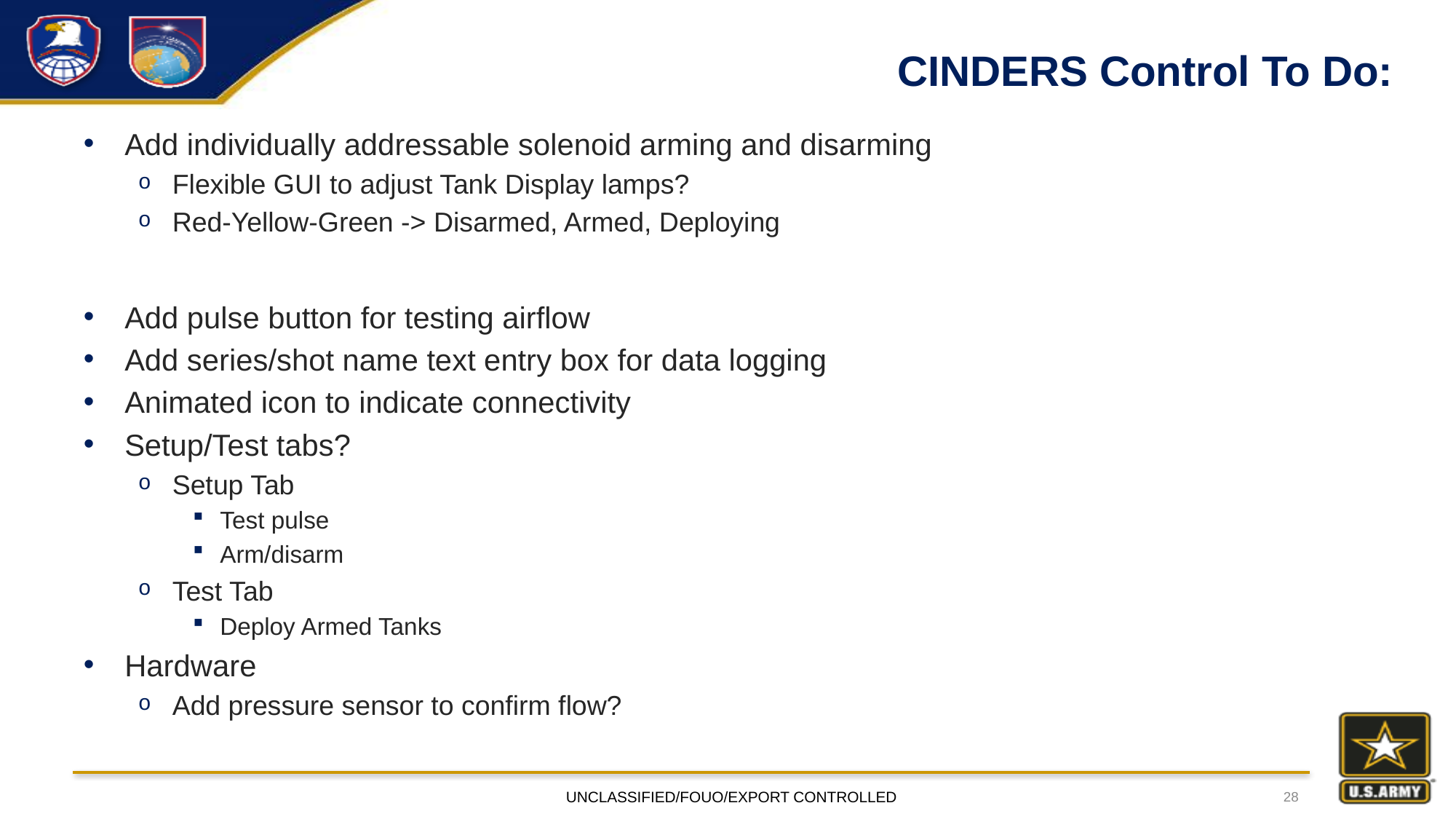

# CINDERS Control To Do:
Add individually addressable solenoid arming and disarming
Flexible GUI to adjust Tank Display lamps?
Red-Yellow-Green -> Disarmed, Armed, Deploying

Add pulse button for testing airflow
Add series/shot name text entry box for data logging
Animated icon to indicate connectivity
Setup/Test tabs?
Setup Tab
Test pulse
Arm/disarm
Test Tab
Deploy Armed Tanks
Hardware
Add pressure sensor to confirm flow?

UNCLASSIFIED/FOUO/EXPORT CONTROLLED
28